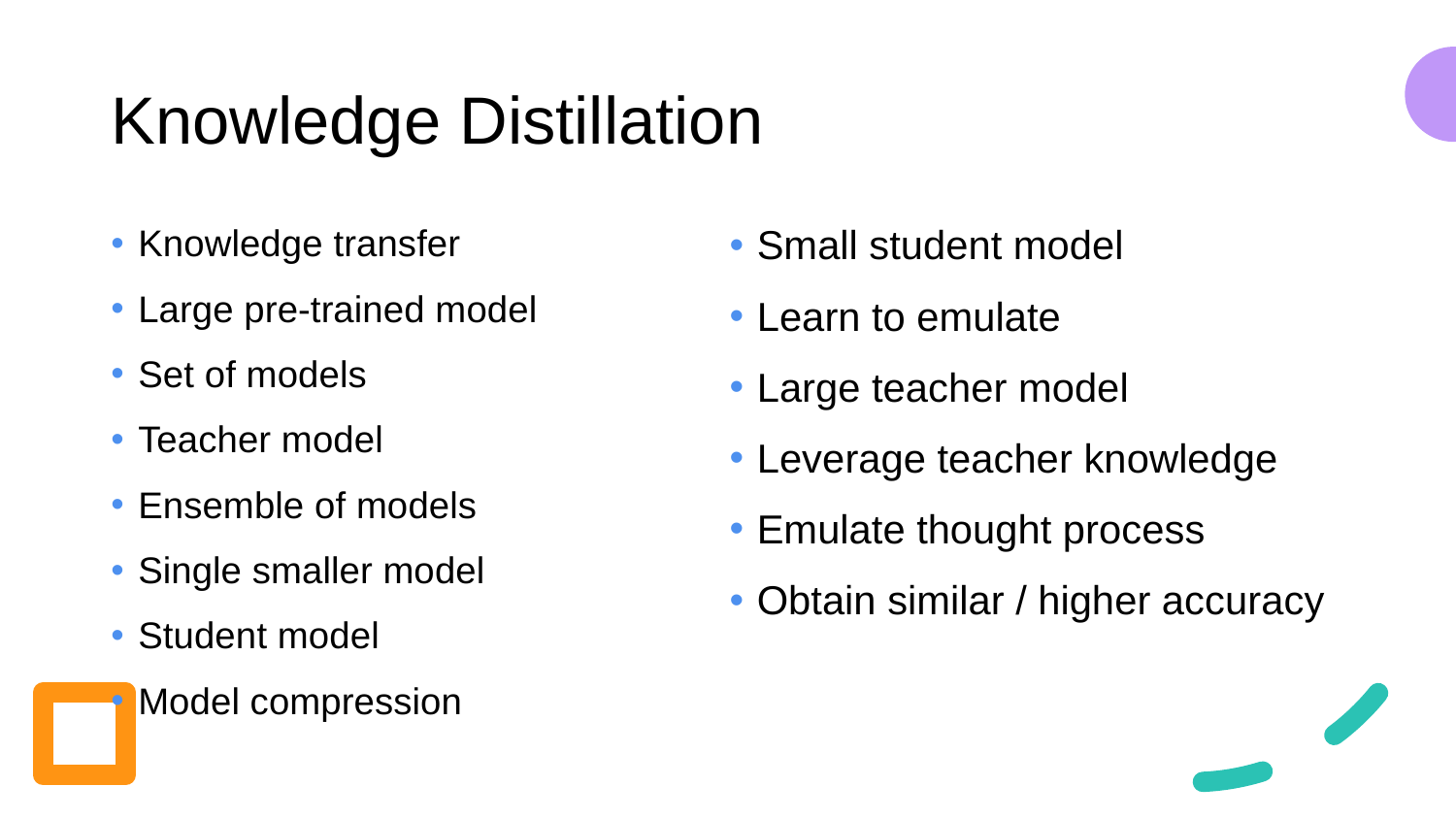

# Knowledge Distillation
Knowledge transfer
Large pre-trained model
Set of models
Teacher model
Ensemble of models
Single smaller model
Student model
Model compression
Small student model
Learn to emulate
Large teacher model
Leverage teacher knowledge
Emulate thought process
Obtain similar / higher accuracy